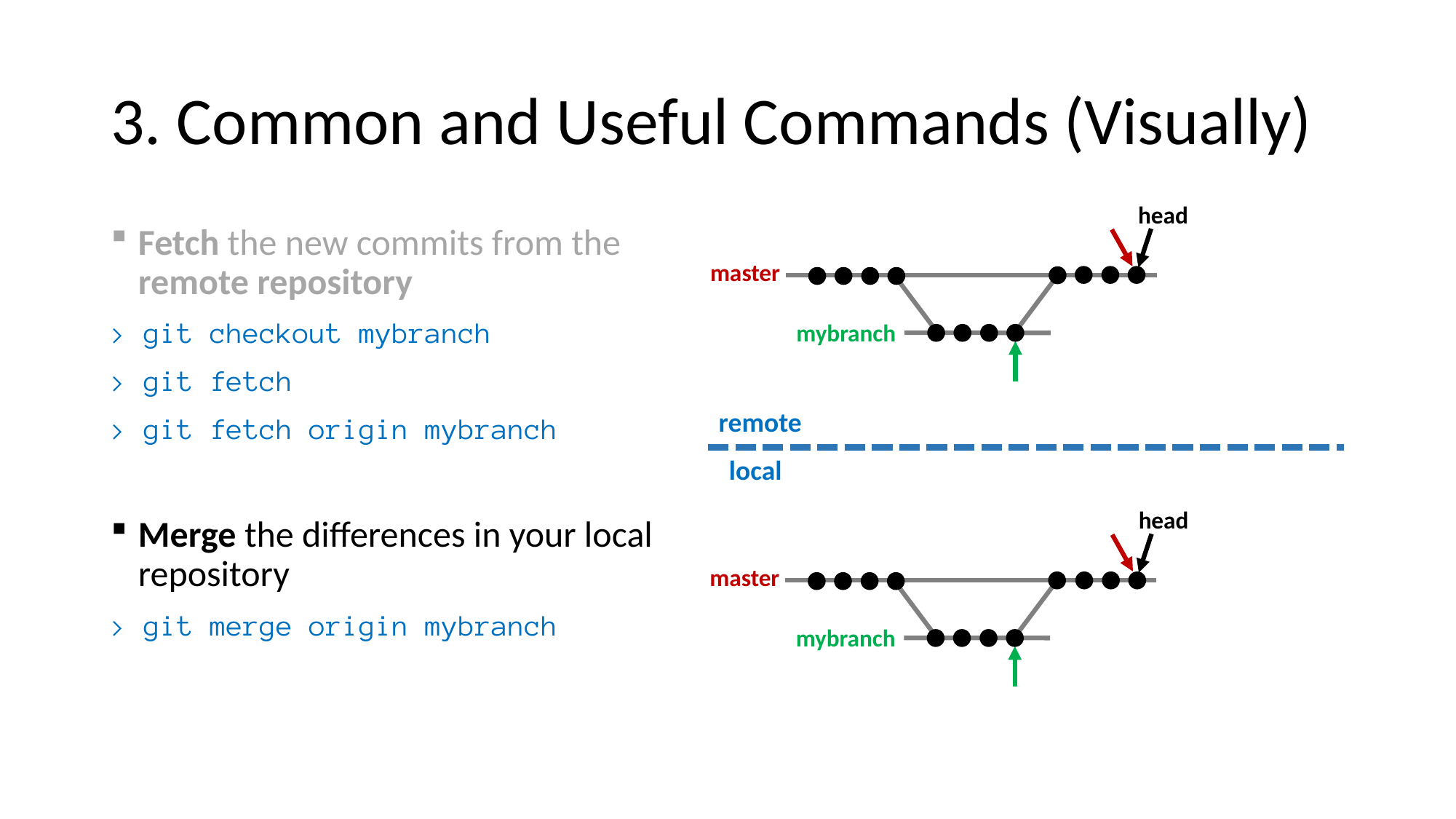

# 3. Common and Useful Commands (Visually)
head
master

mybranch

Fetch the new commits from the remote repository
> git checkout mybranch
> git fetch
> git fetch origin mybranch

Merge the differences in your local repository
> git merge origin mybranch

remote
local
head
master

mybranch